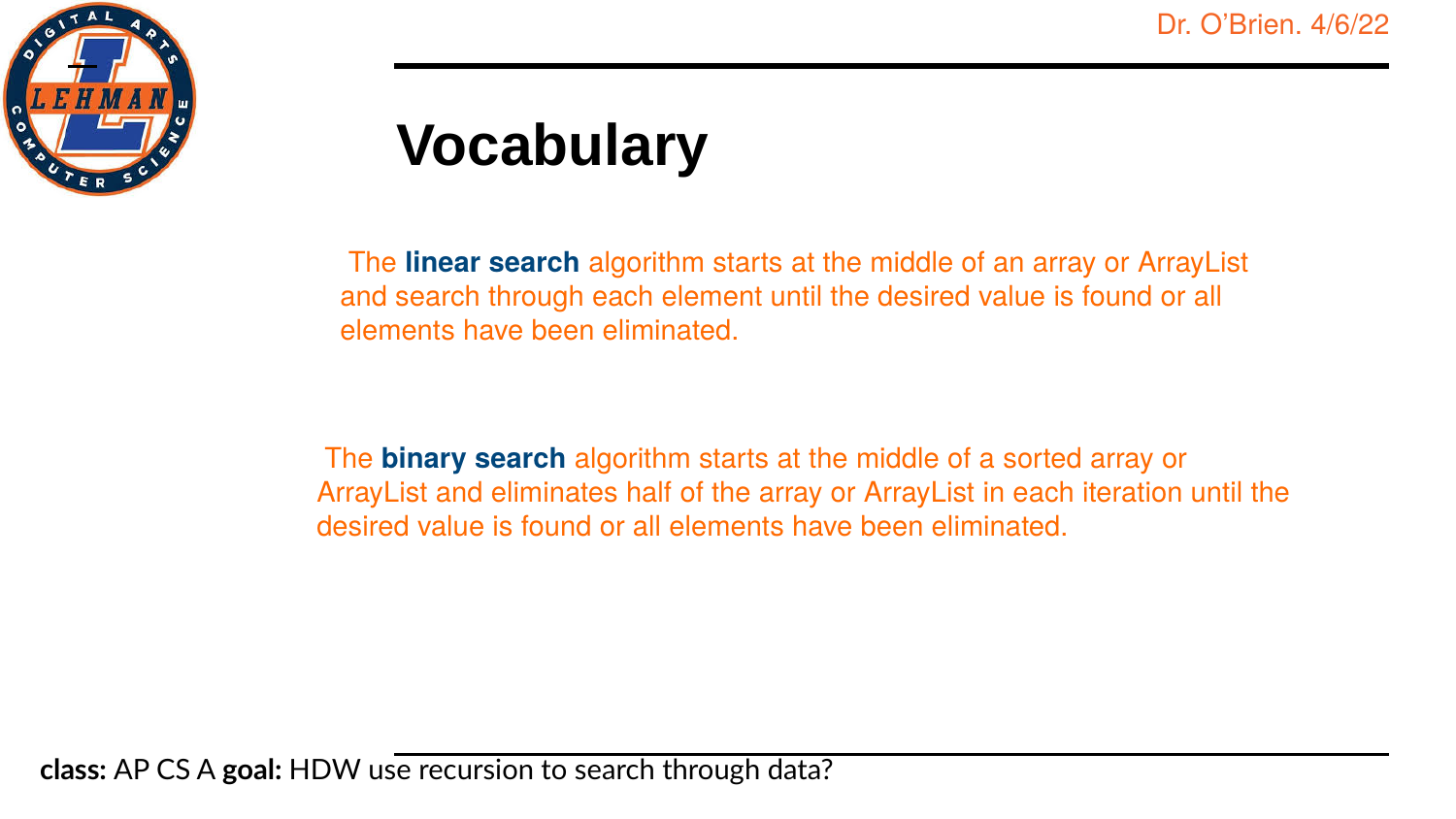

# Vocabulary
 The linear search algorithm starts at the middle of an array or ArrayList and search through each element until the desired value is found or all elements have been eliminated.

 The binary search algorithm starts at the middle of a sorted array or ArrayList and eliminates half of the array or ArrayList in each iteration until the desired value is found or all elements have been eliminated.